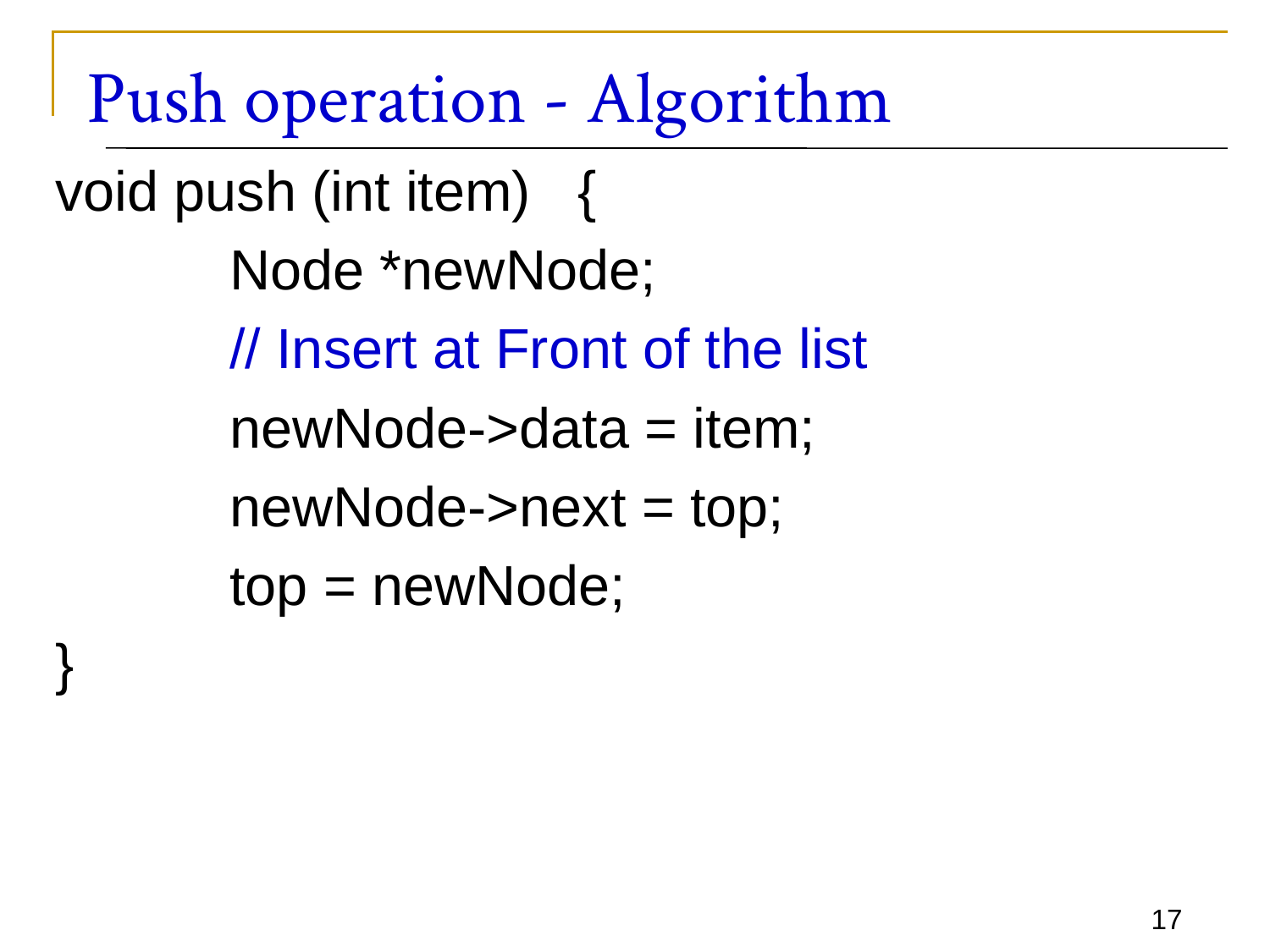

# Push operation - Algorithm
void push (int item)   {
		Node *newNode;
		// Insert at Front of the list
		newNode->data = item;
		newNode->next = top;
		top = newNode;
}